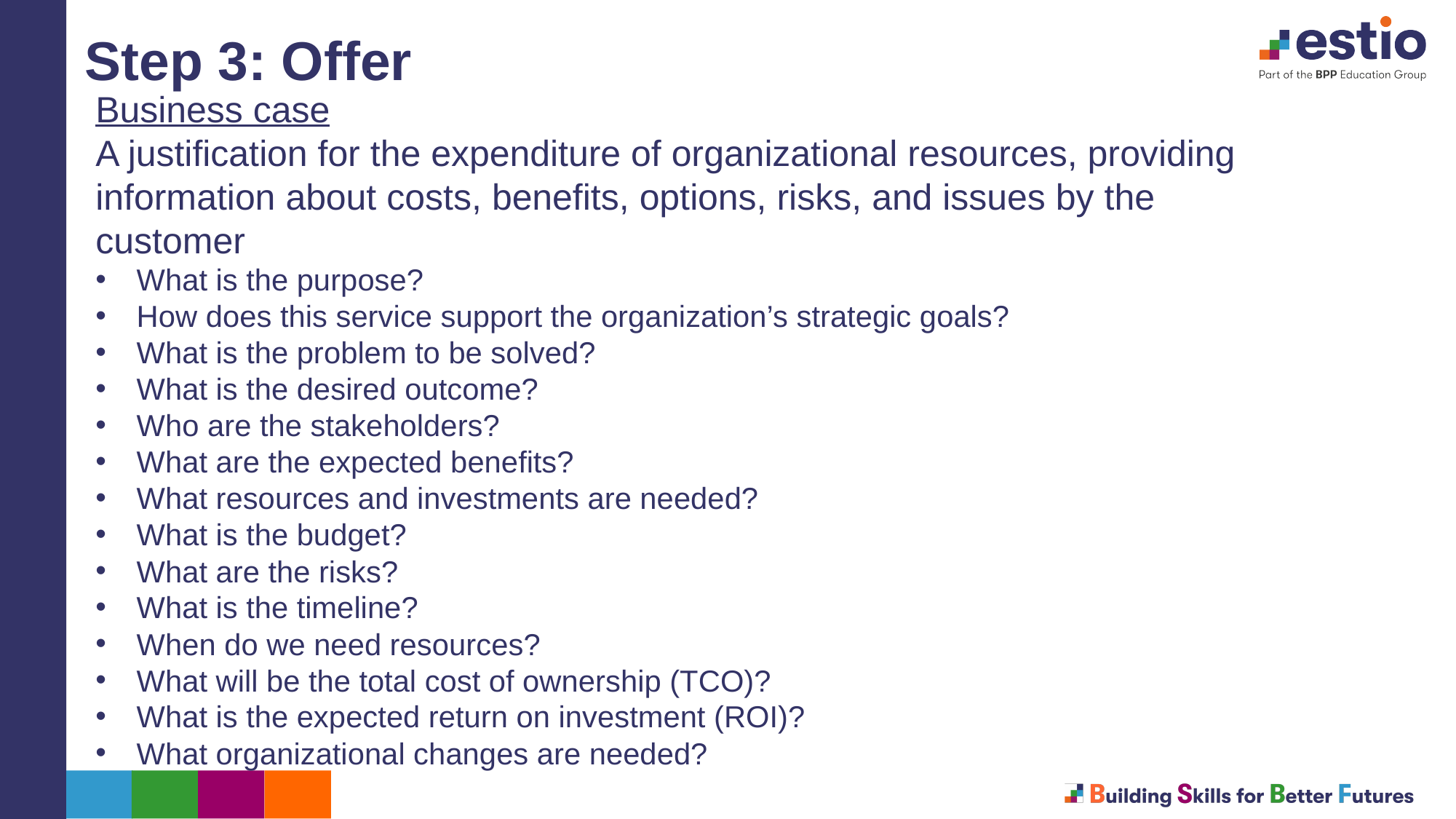

Step 3: Offer

Business case
A justification for the expenditure of organizational resources, providing information about costs, benefits, options, risks, and issues by the customer
What is the purpose?
How does this service support the organization’s strategic goals?
What is the problem to be solved?
What is the desired outcome?
Who are the stakeholders?
What are the expected benefits?
What resources and investments are needed?
What is the budget?
What are the risks?
What is the timeline?
When do we need resources?
What will be the total cost of ownership (TCO)?
What is the expected return on investment (ROI)?
What organizational changes are needed?